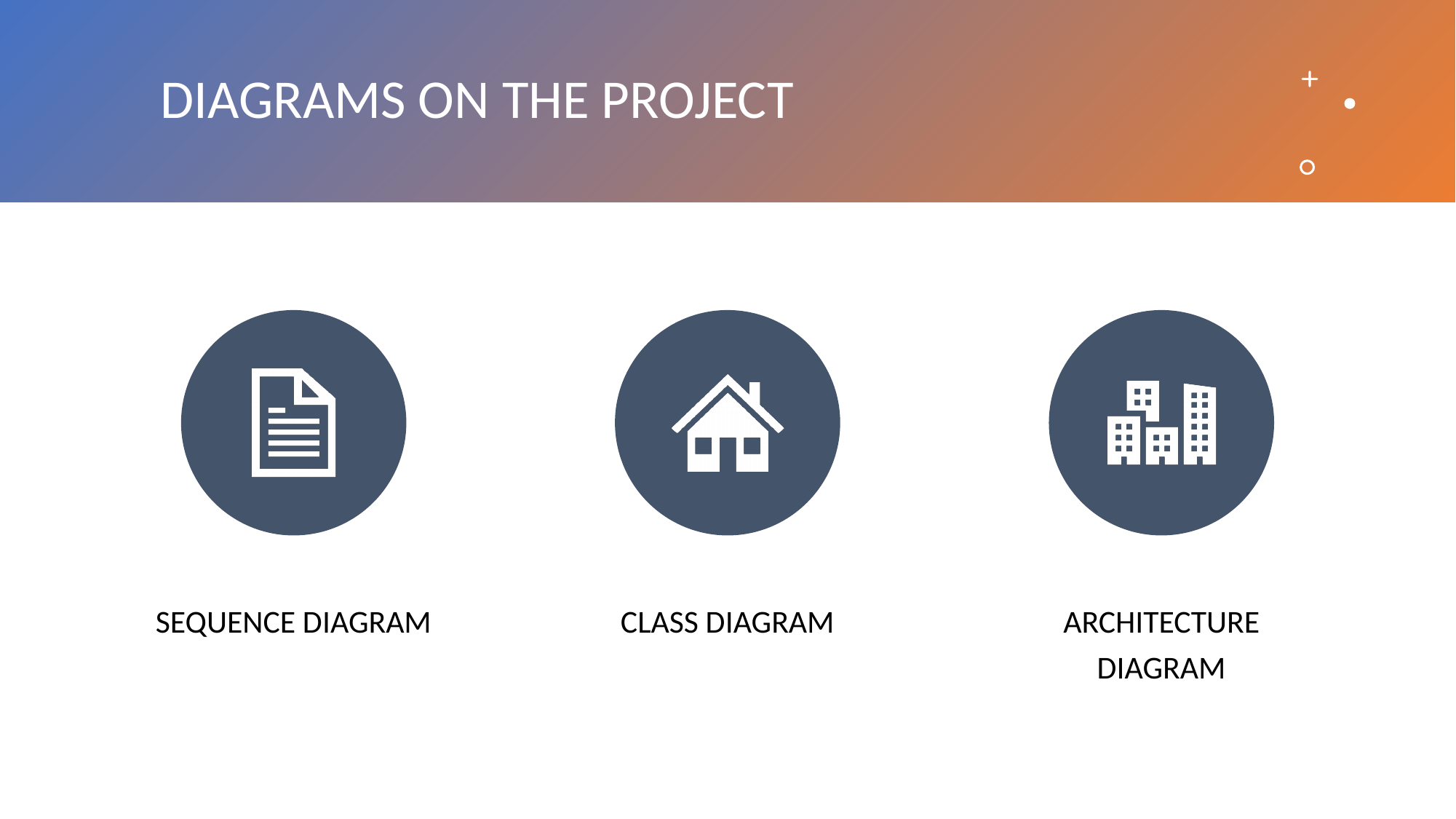

# DIAGRAMS ON THE PROJECT

Sequence diagram
Class diagram
Architecture
DIAGRAM